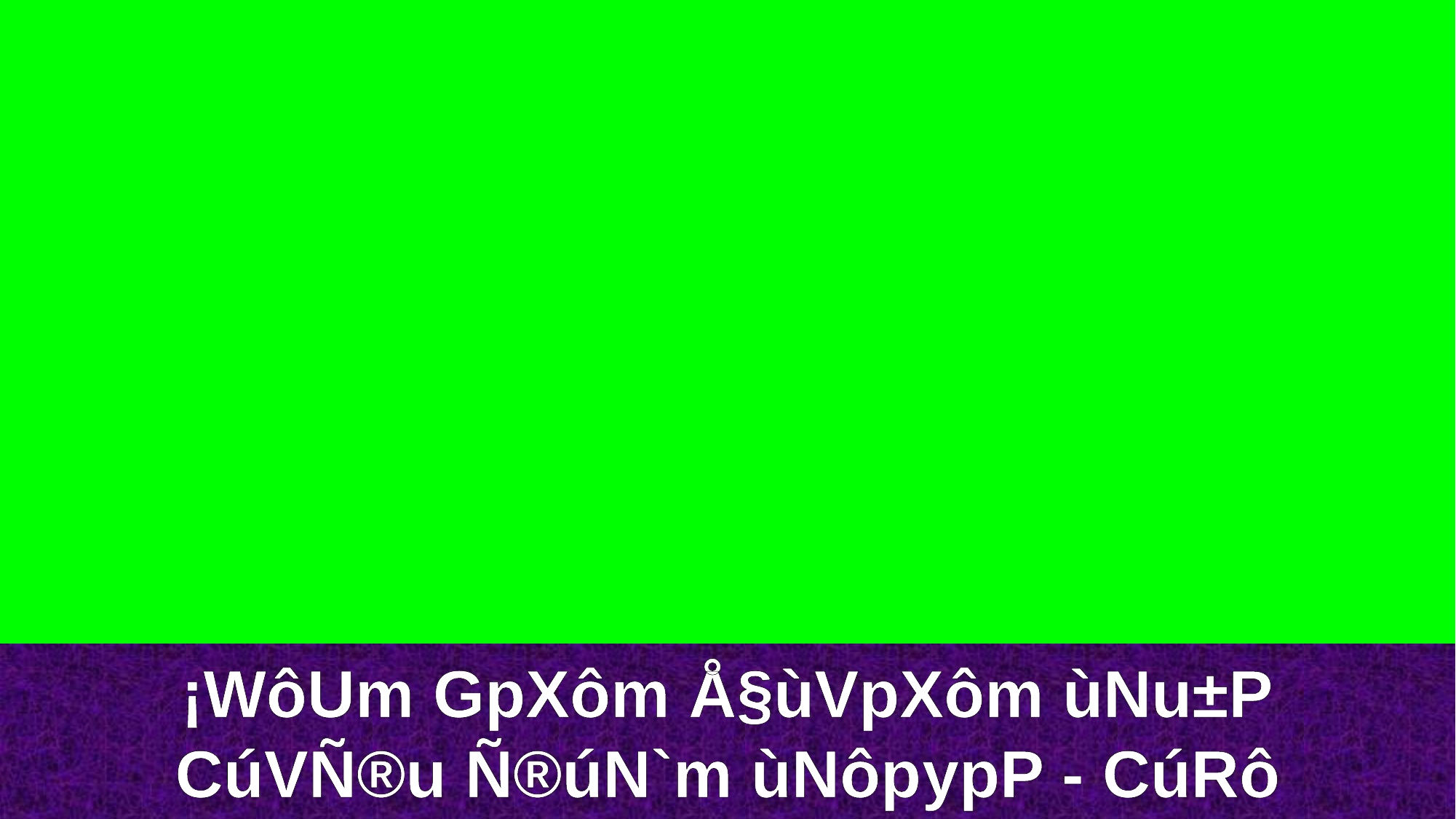

¡WôUm GpXôm Å§ùVpXôm ùNu±P
CúVÑ®u Ñ®úN`m ùNôpypP - CúRô